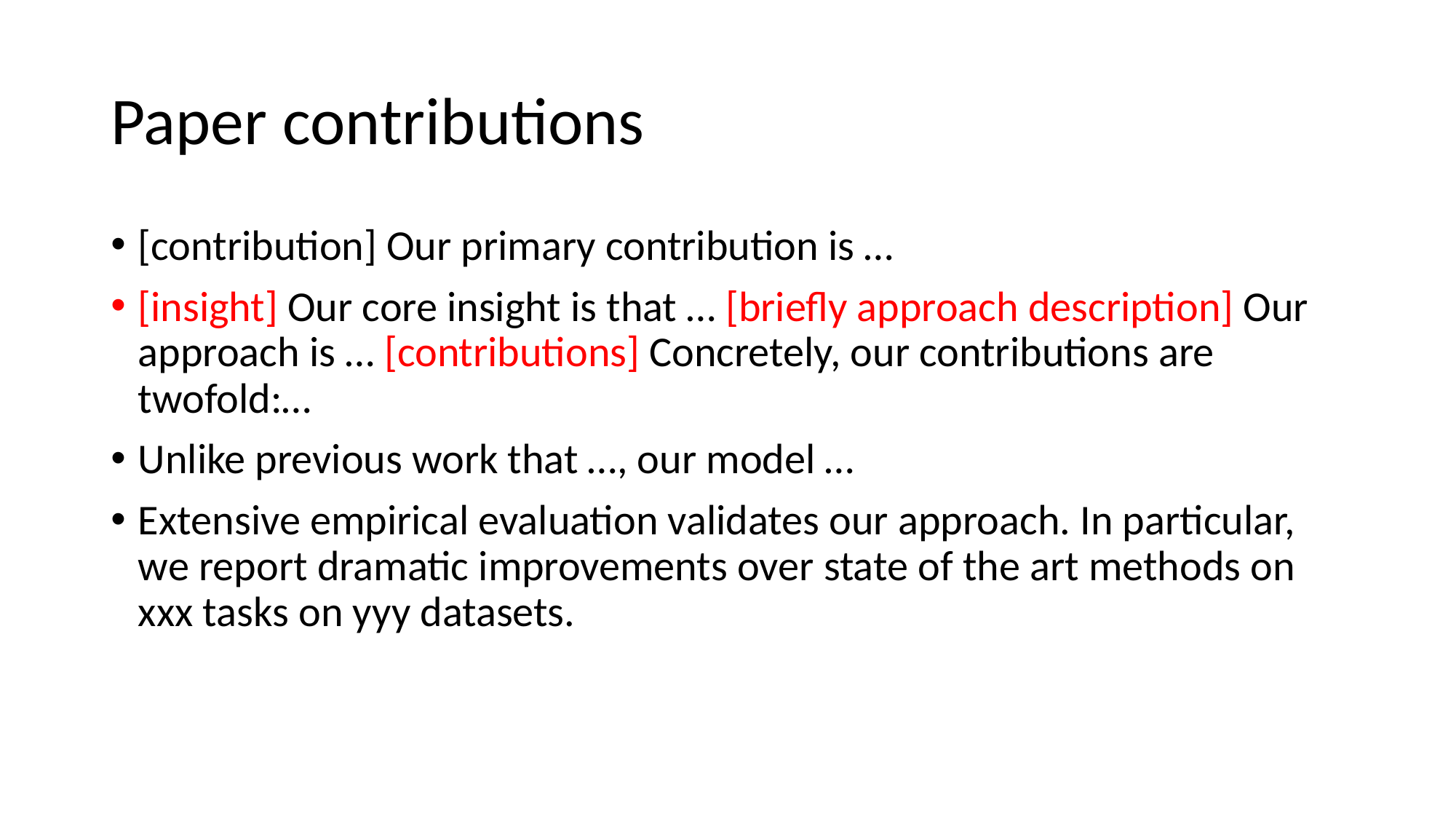

# Paper contributions
[contribution] Our primary contribution is …
[insight] Our core insight is that … [briefly approach description] Our approach is … [contributions] Concretely, our contributions are twofold:…
Unlike previous work that …, our model …
Extensive empirical evaluation validates our approach. In particular, we report dramatic improvements over state of the art methods on xxx tasks on yyy datasets.